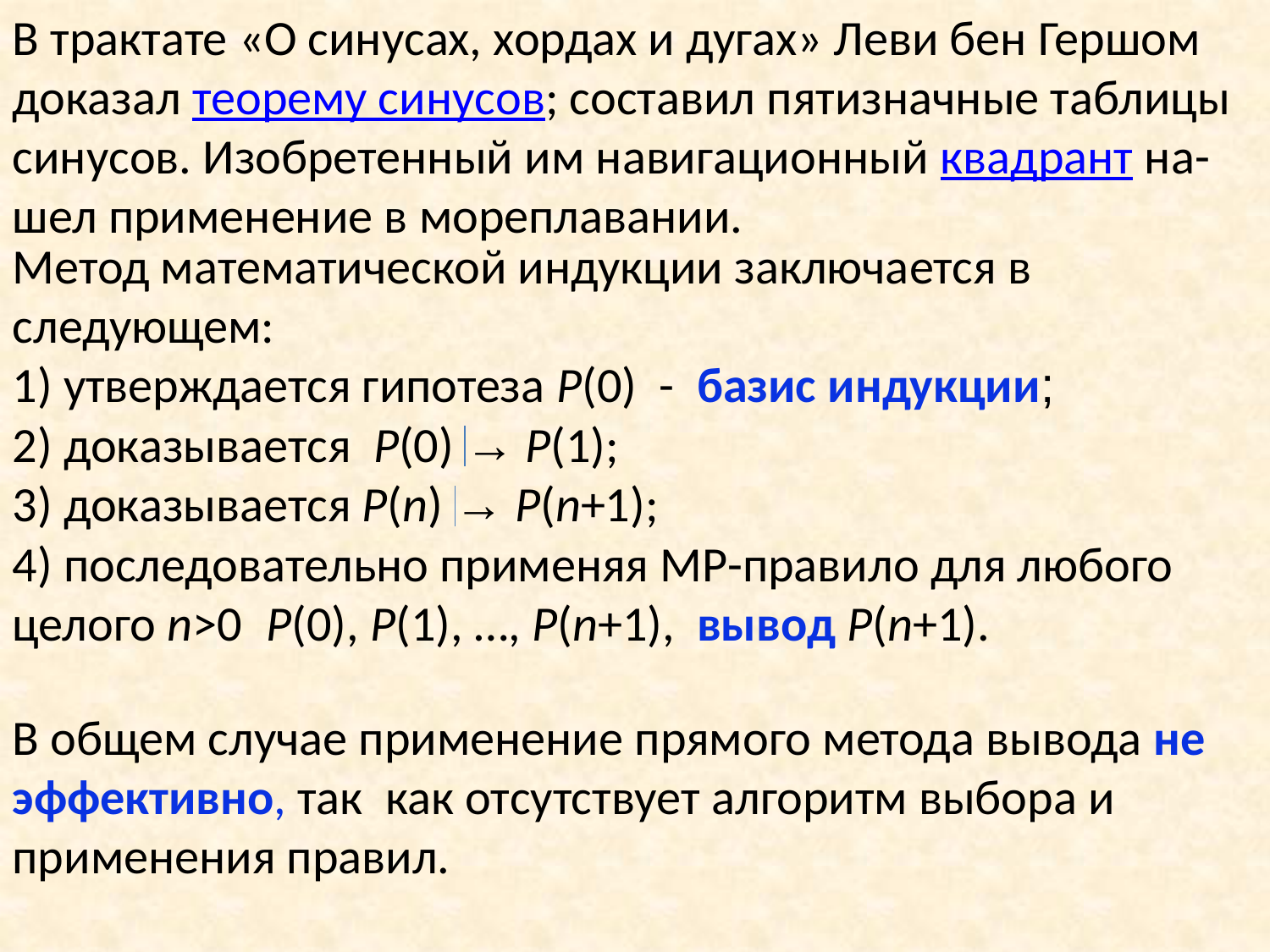

В трактате «О синусах, хордах и дугах» Леви бен Гершом доказал теорему синусов; составил пятизначные таблицы синусов. Изобретенный им навигационный квадрант на-шел применение в мореплавании.
Метод математической индукции заключается в следующем:
1) утверждается гипотеза P(0)  -  базис индукции;
2) доказывается  P(0) → P(1);
3) доказывается P(n) → P(n+1);
4) последовательно применяя МР-правило для любого целого n>0	P(0), P(1), …, P(n+1),  вывод P(n+1).
В общем случае применение прямого метода вывода не эффективно, так  как отсутствует алгоритм выбора и применения правил.